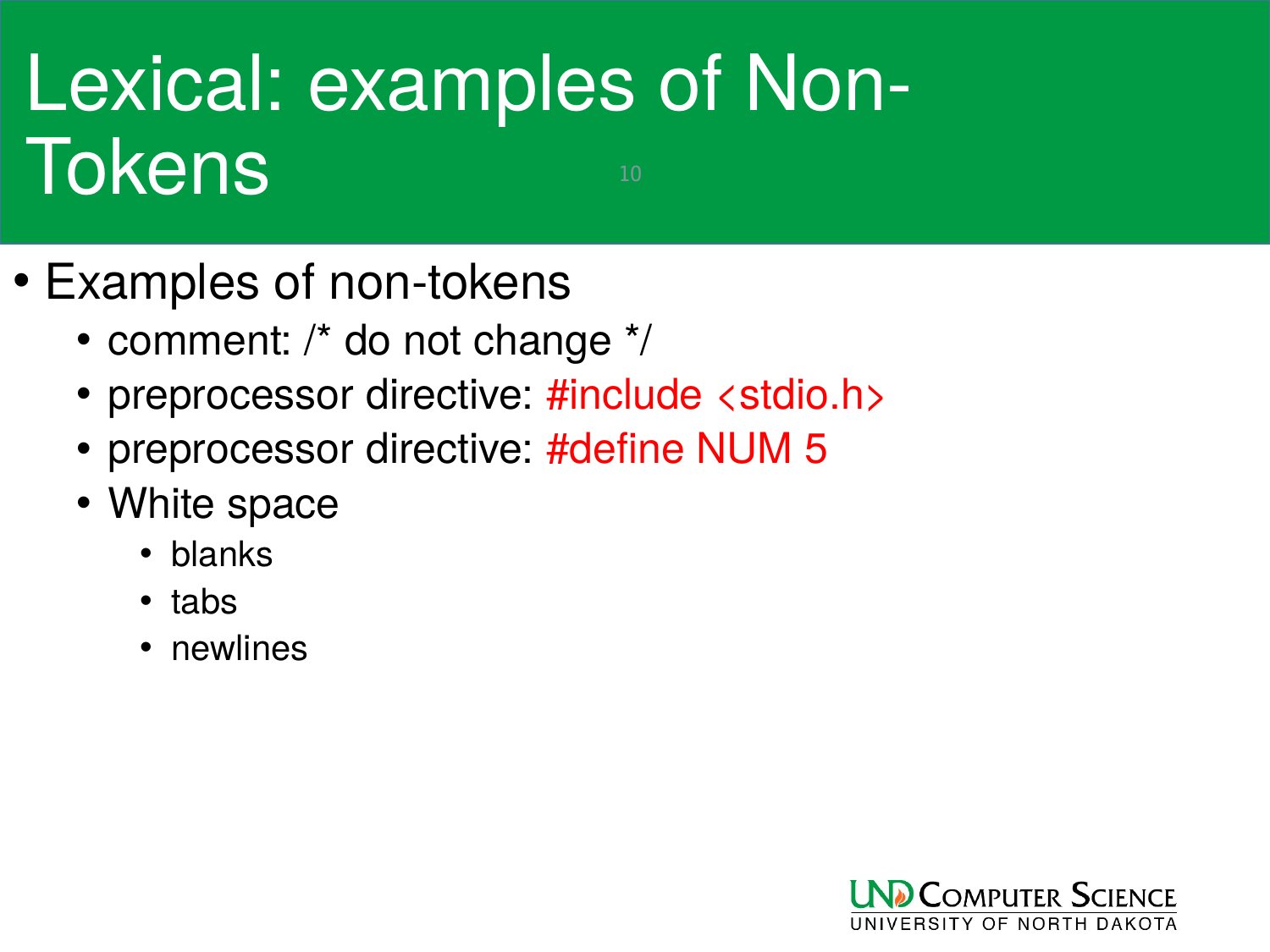

# Lexical: examples of Non-Tokens
10
Examples of non-tokens
comment: /* do not change */
preprocessor directive: #include <stdio.h>
preprocessor directive: #define NUM 5
White space
blanks
tabs
newlines